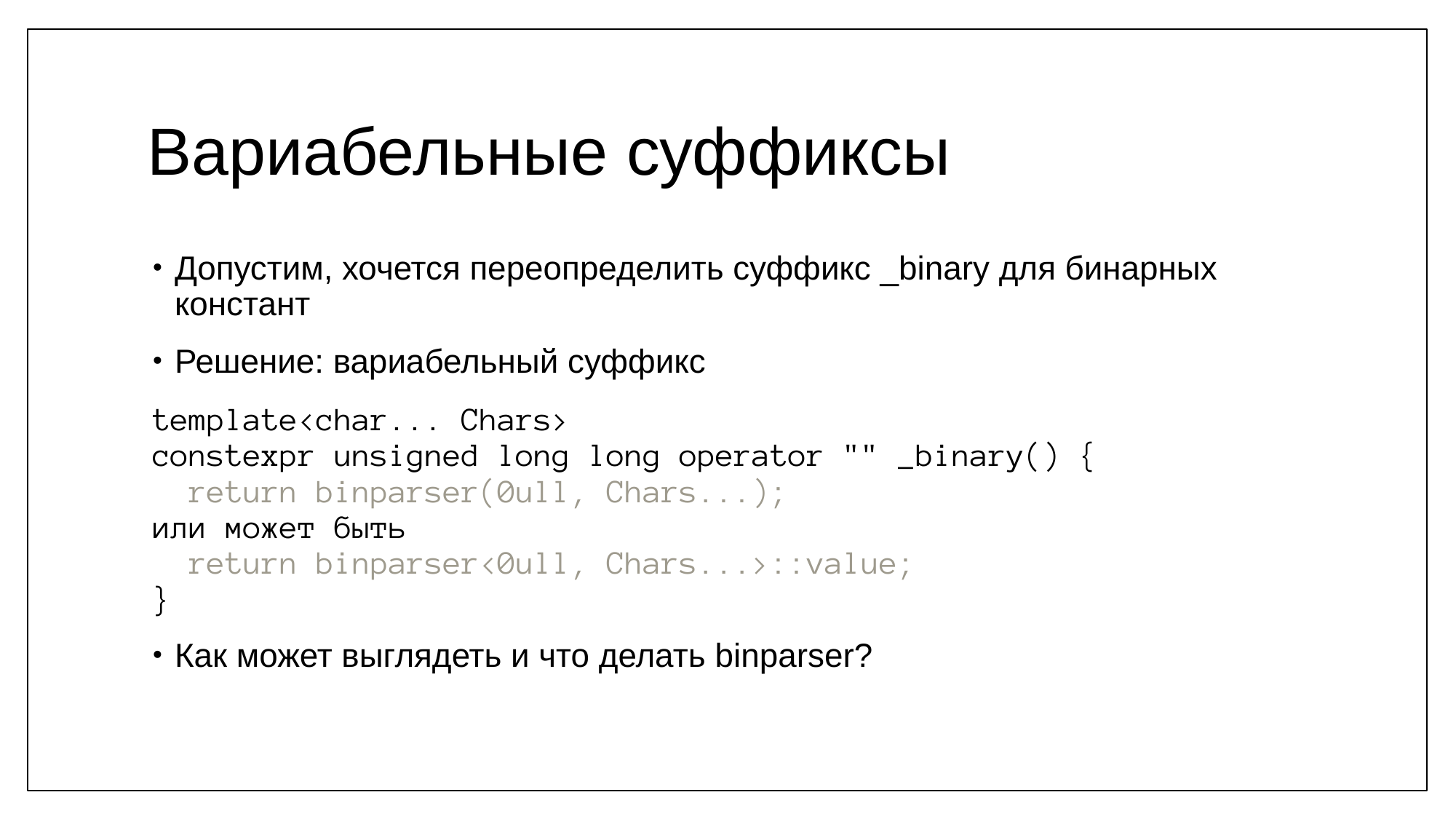

# Вариабельные суффиксы
Допустим, хочется переопределить суффикс _binary для бинарных констант
Решение: вариабельный суффикс
template<char... Chars>
constexpr unsigned long long operator "" _binary() {
  return binparser(0ull, Chars...);
или может быть
  return binparser<0ull, Chars...>::value;
}
Как может выглядеть и что делать binparser?